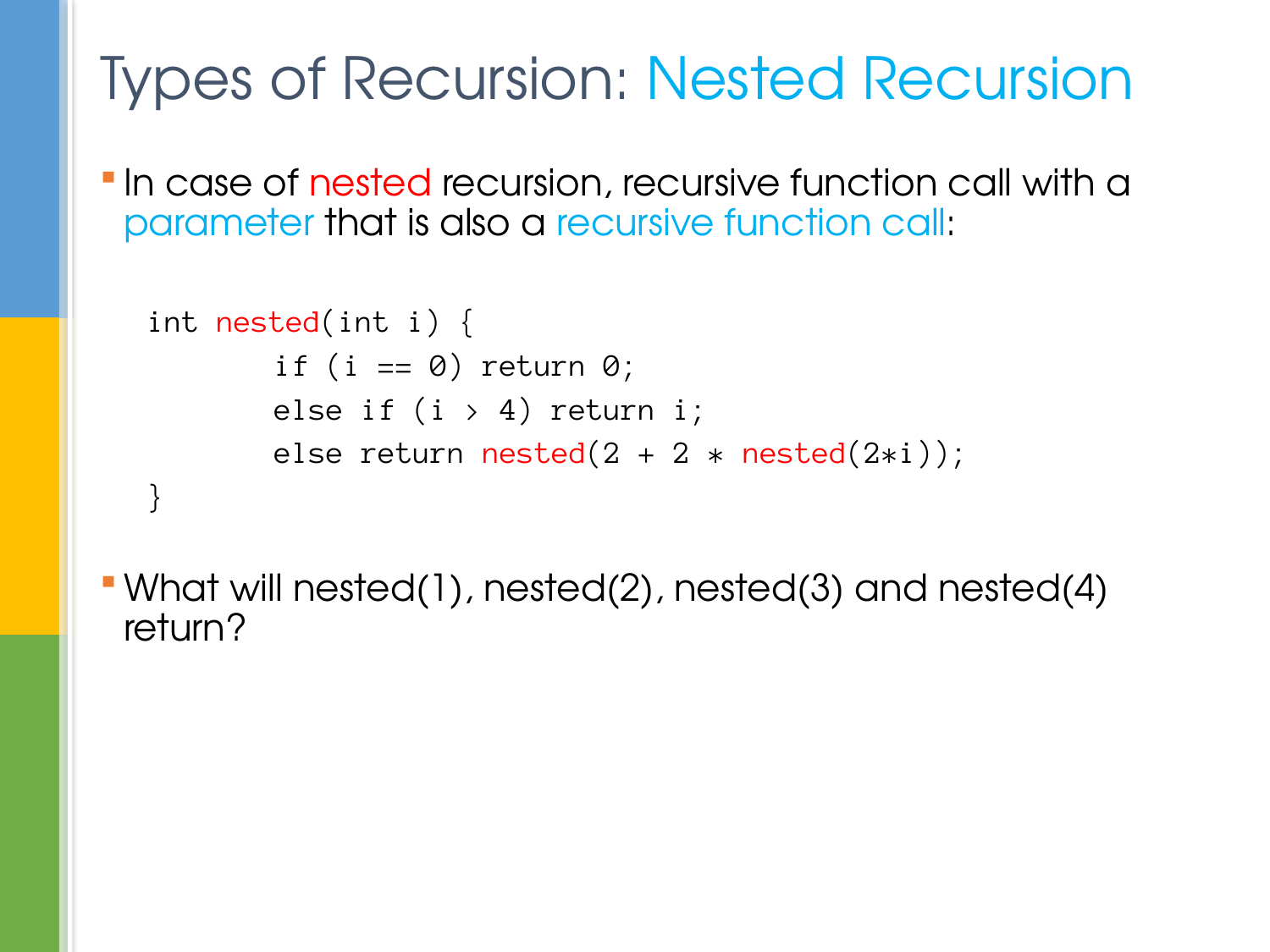

# Types of Recursion: Nested Recursion
In case of nested recursion, recursive function call with a parameter that is also a recursive function call:

int nested(int i) {
	if (i == 0) return 0;
	else if (i > 4) return i;
	else return nested(2 + 2 * nested(2*i));
}

What will nested(1), nested(2), nested(3) and nested(4) return?